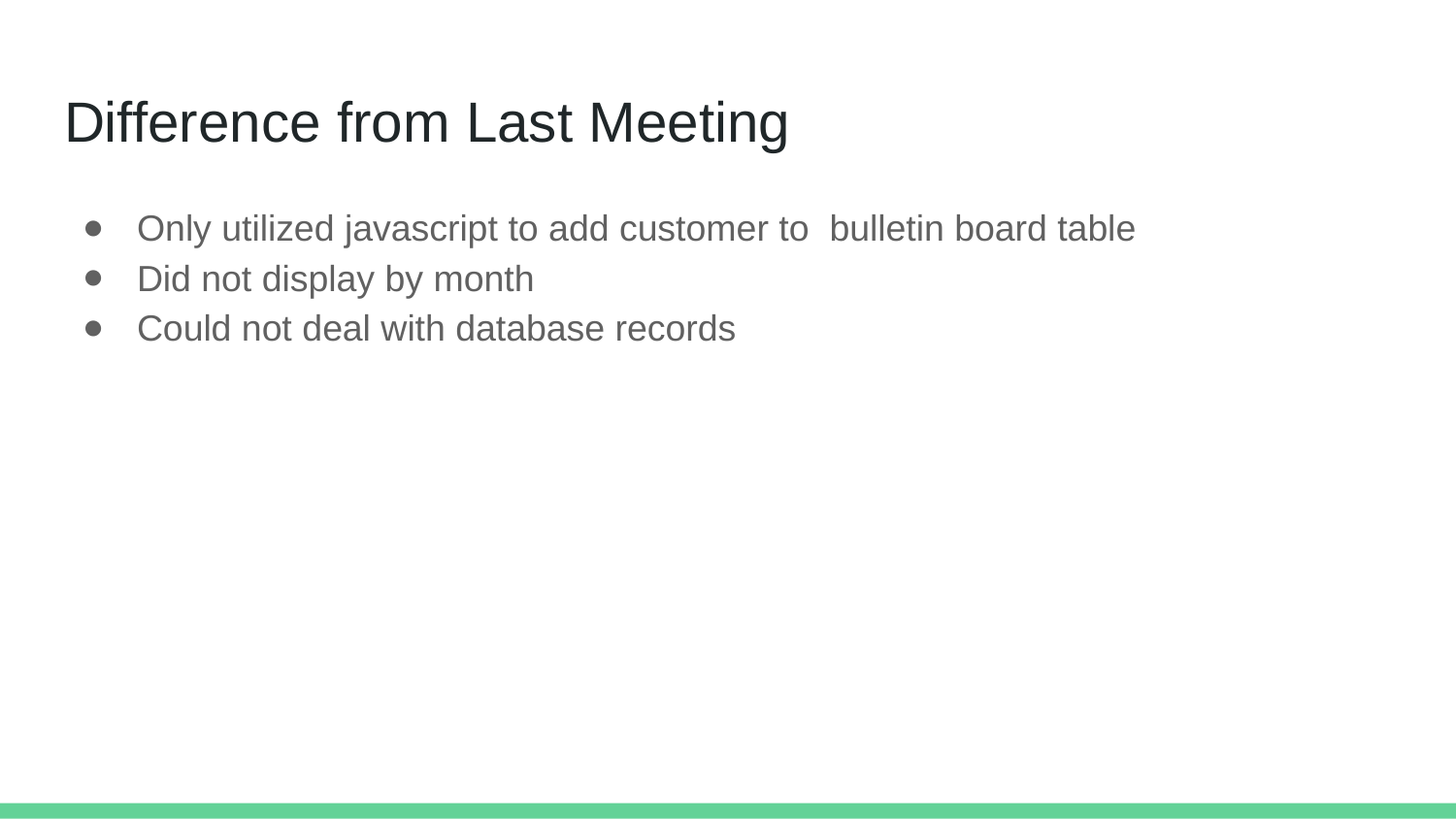

# Difference from Last Meeting
Only utilized javascript to add customer to  bulletin board table
Did not display by month
Could not deal with database records